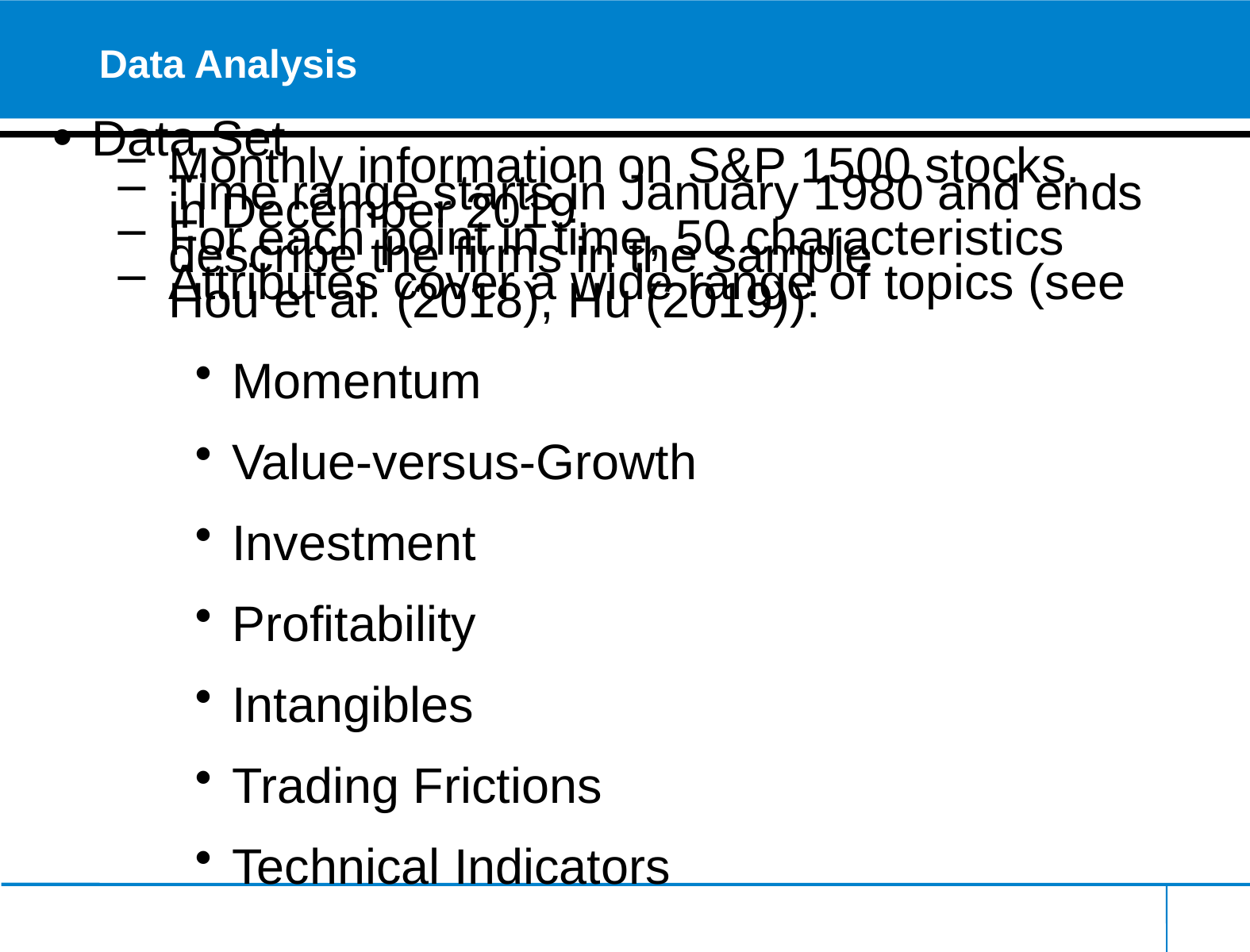

# Data Analysis
Data Set
Monthly information on S&P 1500 stocks.
Time range starts in January 1980 and ends in December 2019.
For each point in time, 50 characteristics describe the firms in the sample
Attributes cover a wide range of topics (see Hou et al. (2018), Hu (2019)):
Momentum
Value-versus-Growth
Investment
Profitability
Intangibles
Trading Frictions
Technical Indicators